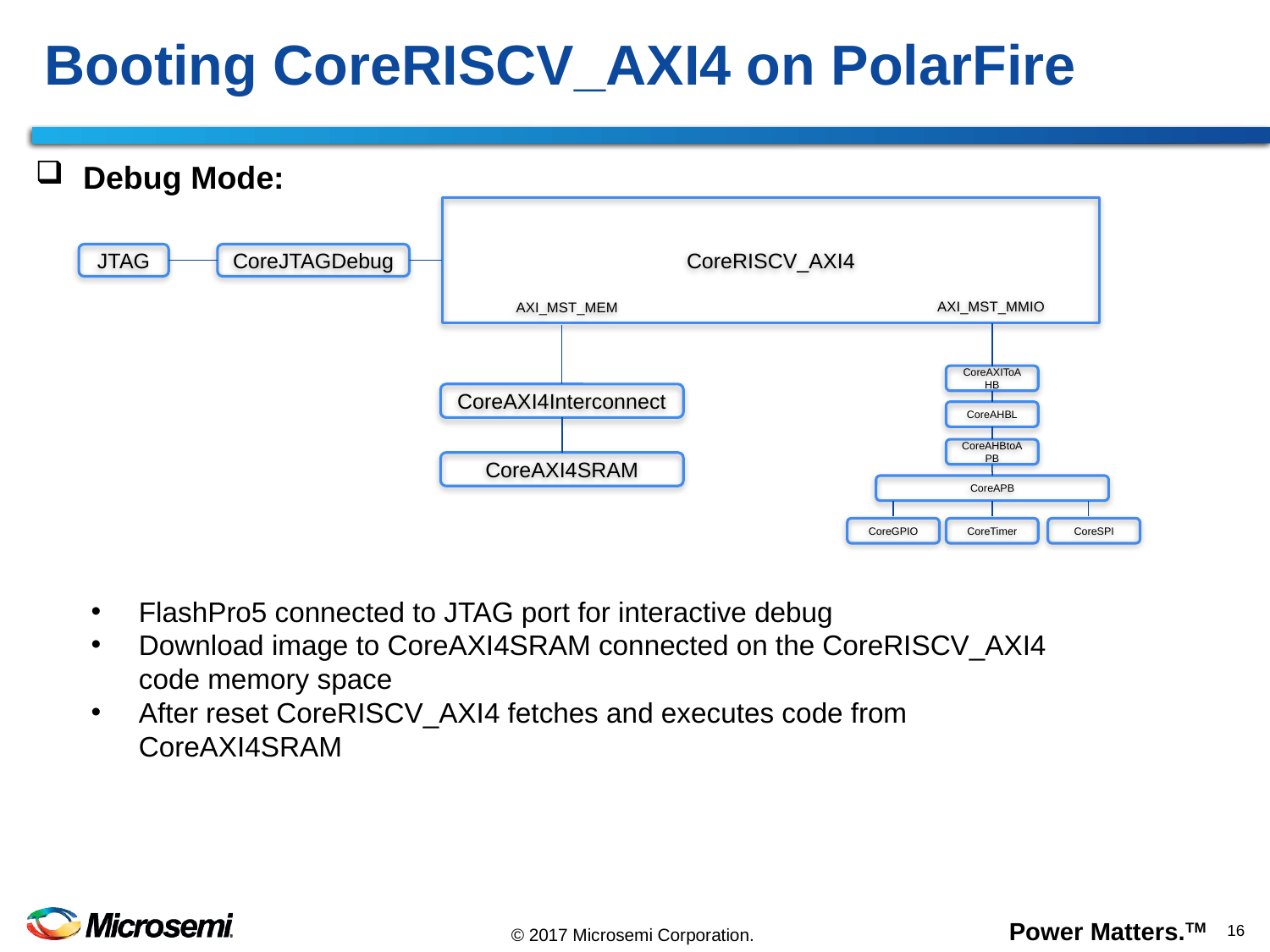

# Booting CoreRISCV_AXI4 on PolarFire
Debug Mode:
CoreRISCV_AXI4
JTAG
CoreJTAGDebug
AXI_MST_MMIO
CoreAXIToAHB
CoreAHBL
CoreAHBtoAPB
CoreAPB
CoreSPI
CoreGPIO
CoreTimer
AXI_MST_MEM
CoreAXI4Interconnect
CoreAXI4SRAM
FlashPro5 connected to JTAG port for interactive debug
Download image to CoreAXI4SRAM connected on the CoreRISCV_AXI4 code memory space
After reset CoreRISCV_AXI4 fetches and executes code from CoreAXI4SRAM